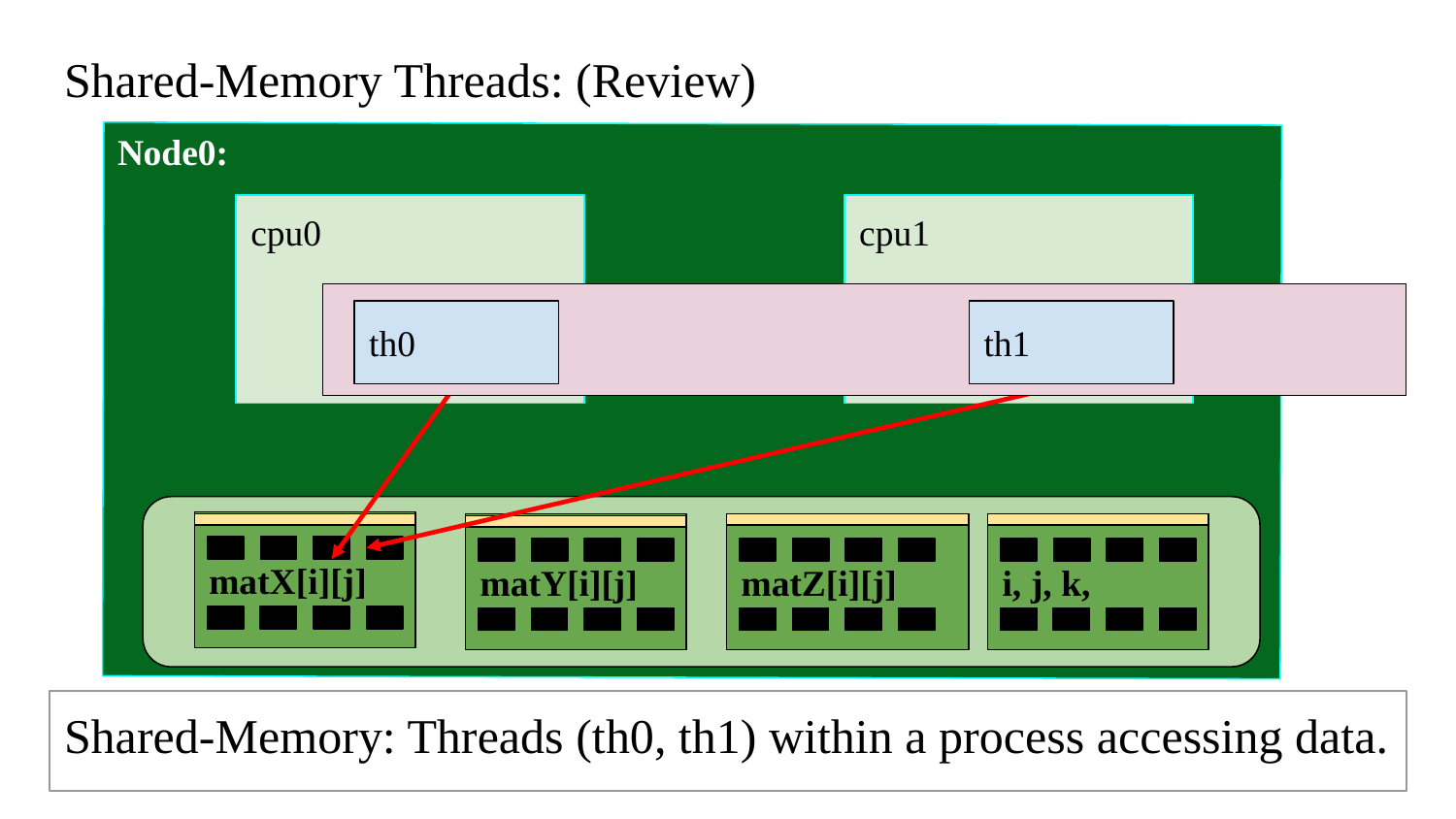

# Shared-Memory Threads: (Review)
Node0:
cpu0
cpu1
                                                                       ps0
th0
th1

matX[i][j]

matY[i][j]

matZ[i][j]

i, j, k,

Shared-Memory: Threads (th0, th1) within a process accessing data.